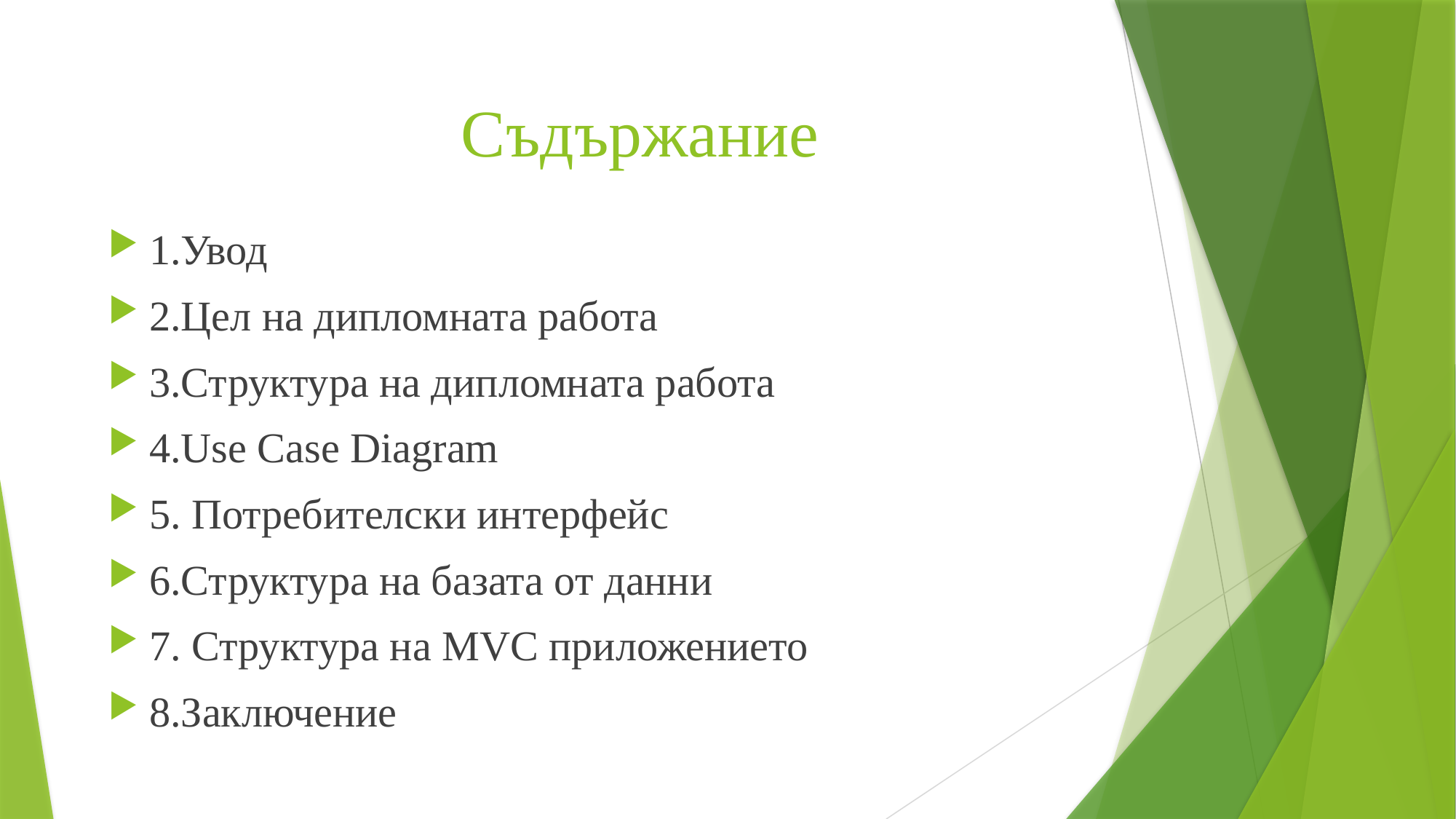

# Съдържание
1.Увод
2.Цел на дипломната работа
3.Структура на дипломната работа
4.Use Case Diagram
5. Потребителски интерфейс
6.Структура на базата от данни
7. Структура на MVC приложението
8.Заключение